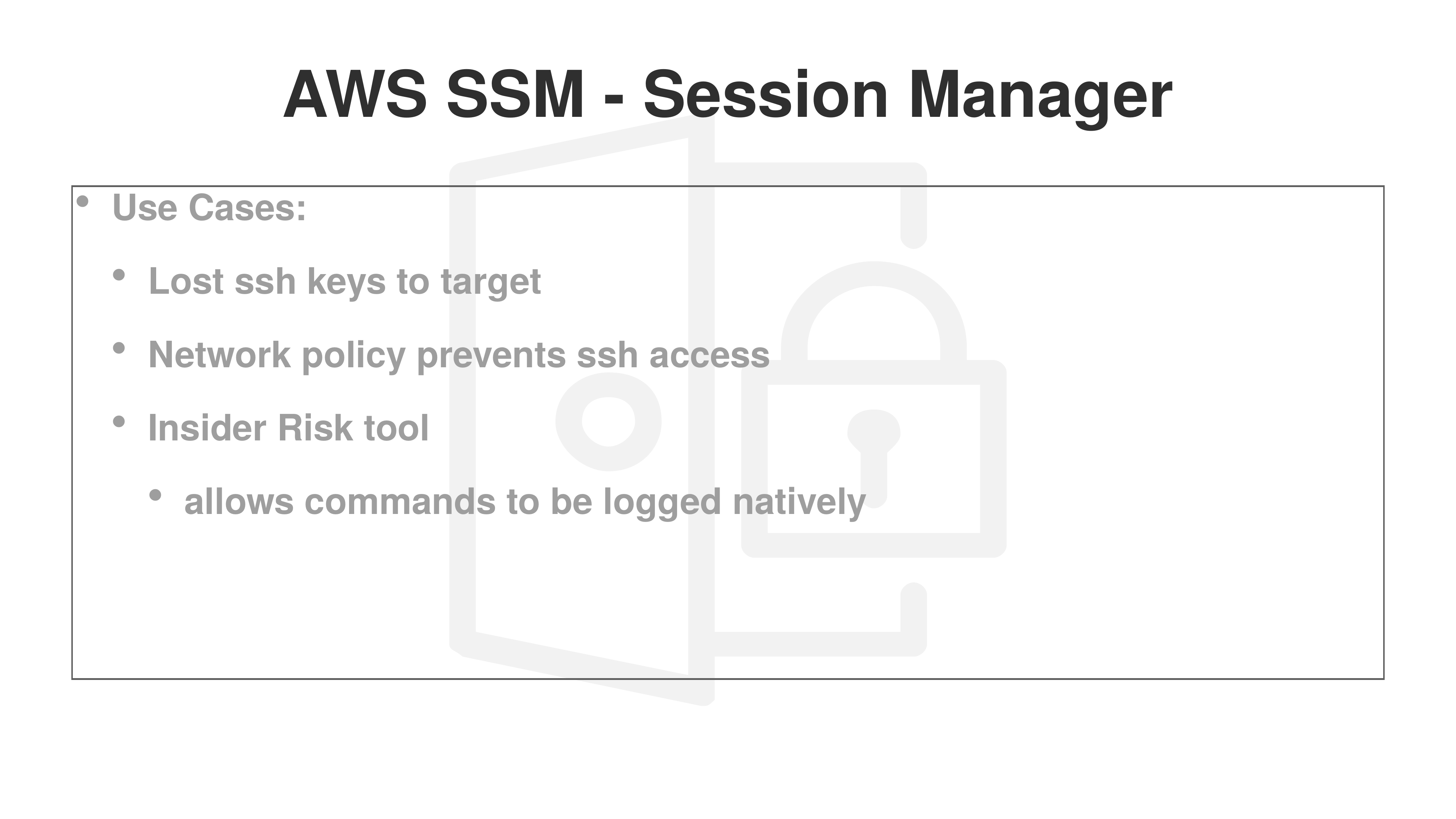

# AWS SSM - Session Manager

Use Cases:
Lost ssh keys to target
Network policy prevents ssh access
Insider Risk tool
allows commands to be logged natively